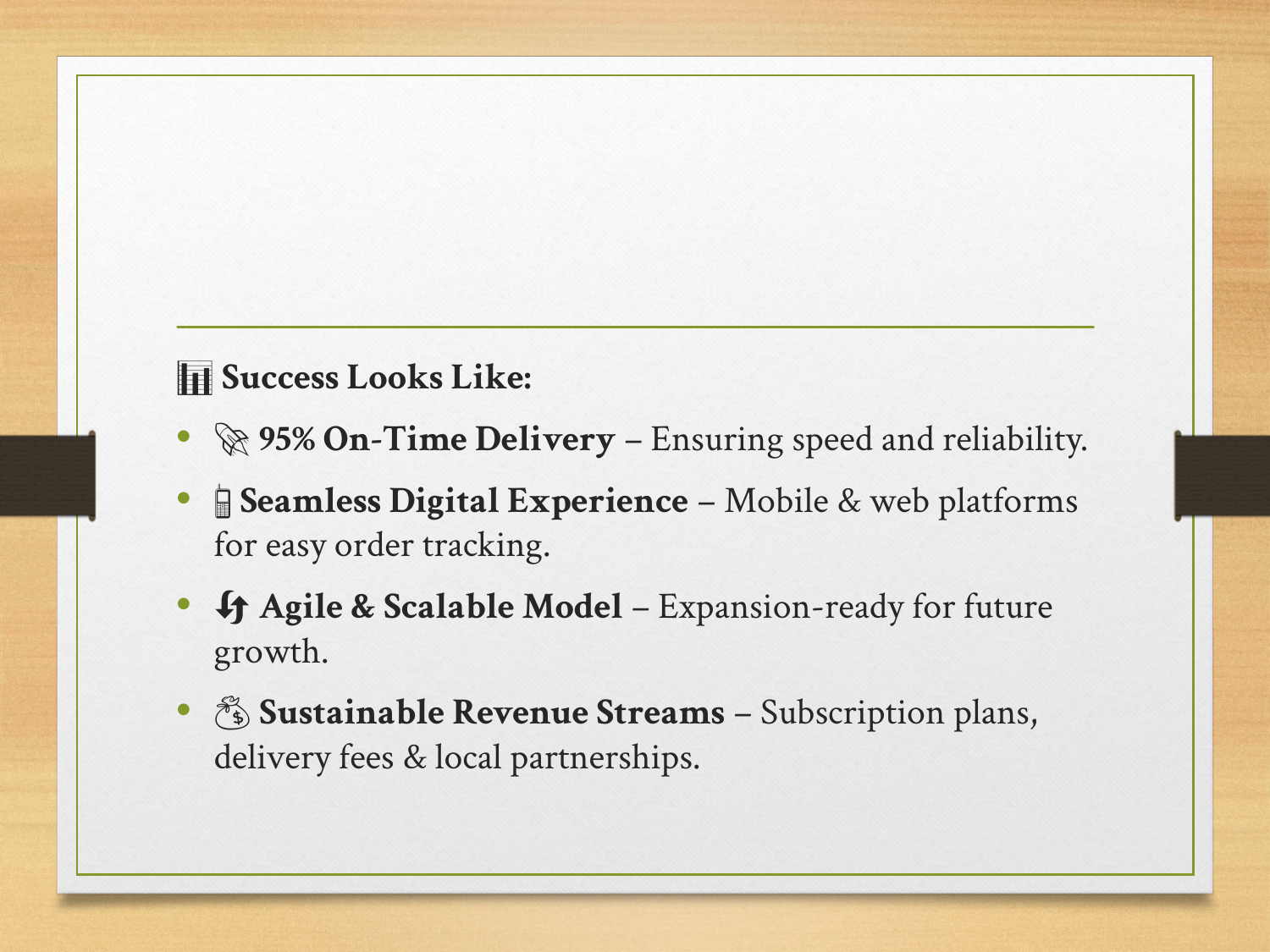

📊 Success Looks Like:
🚀 95% On-Time Delivery – Ensuring speed and reliability.
📱 Seamless Digital Experience – Mobile & web platforms for easy order tracking.
🔄 Agile & Scalable Model – Expansion-ready for future growth.
💰 Sustainable Revenue Streams – Subscription plans, delivery fees & local partnerships.